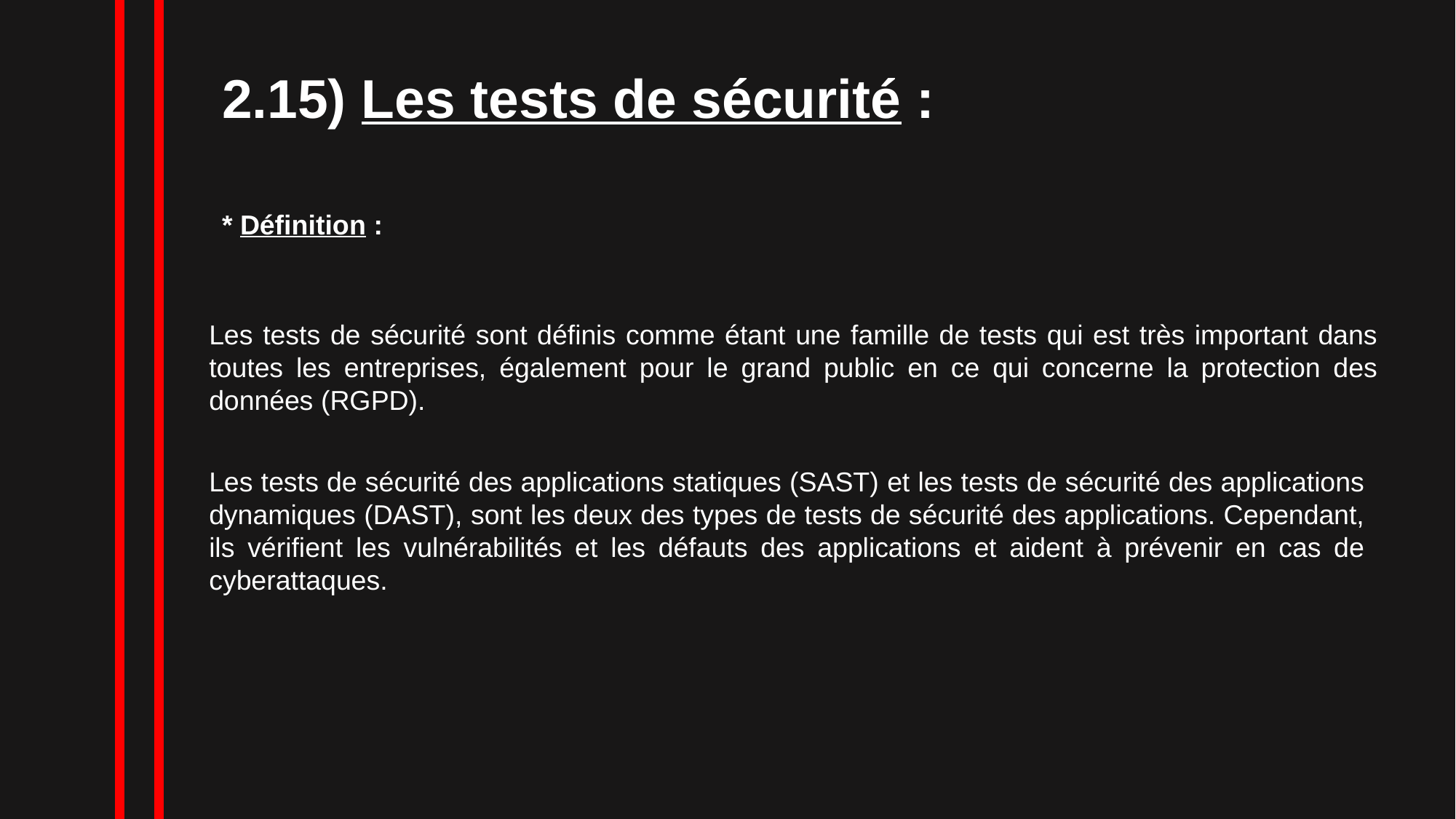

2.15) Les tests de sécurité :
* Définition :
Les tests de sécurité sont définis comme étant une famille de tests qui est très important dans toutes les entreprises, également pour le grand public en ce qui concerne la protection des données (RGPD).
Les tests de sécurité des applications statiques (SAST) et les tests de sécurité des applications dynamiques (DAST), sont les deux des types de tests de sécurité des applications. Cependant, ils vérifient les vulnérabilités et les défauts des applications et aident à prévenir en cas de cyberattaques.